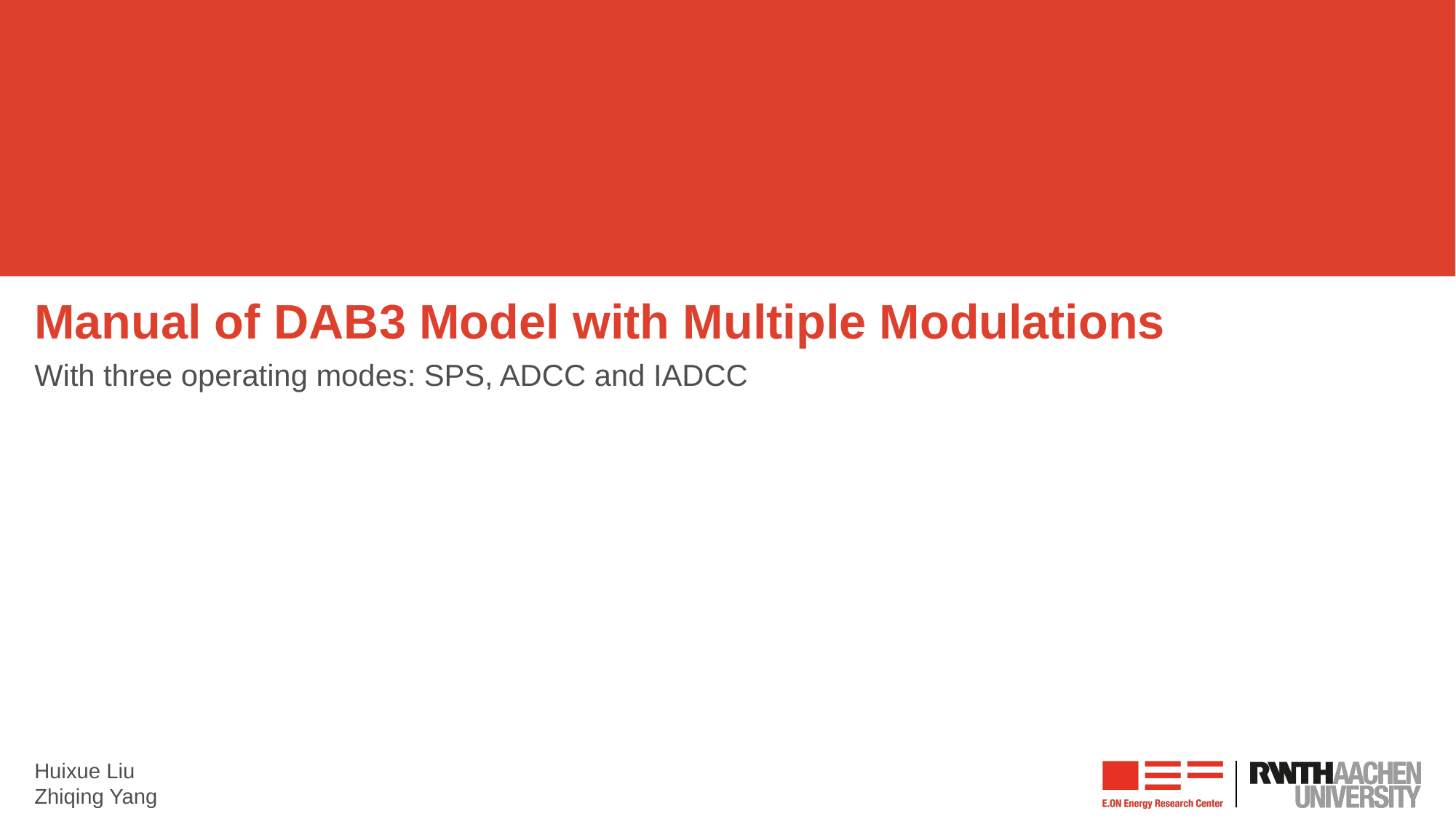

# Manual of DAB3 Model with Multiple Modulations
With three operating modes: SPS, ADCC and IADCC
Huixue Liu
Zhiqing Yang